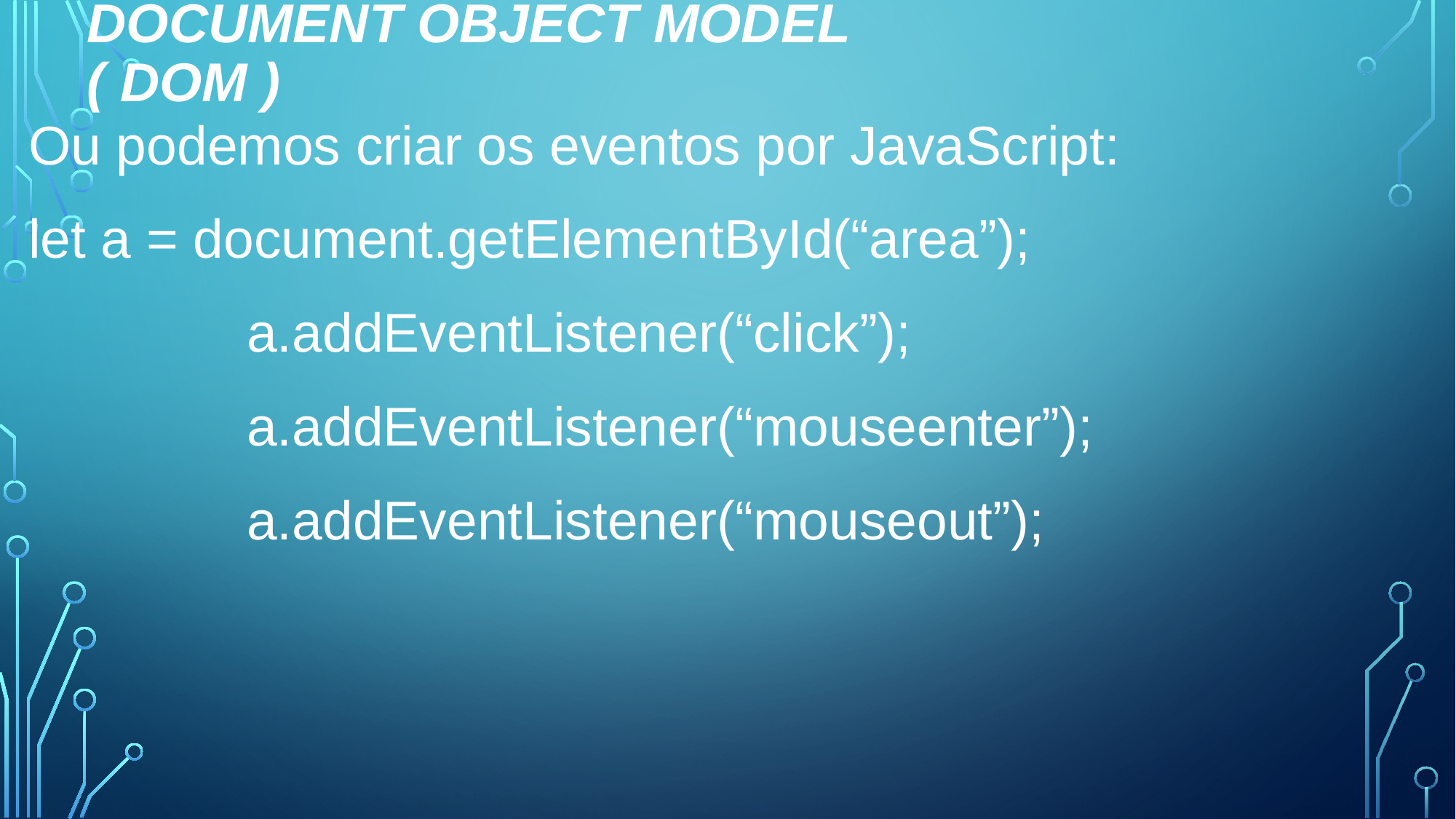

# Document Object Model ( DOM )
Ou podemos criar os eventos por JavaScript:
let a = document.getElementById(“area”);
		a.addEventListener(“click”);
		a.addEventListener(“mouseenter”);
		a.addEventListener(“mouseout”);